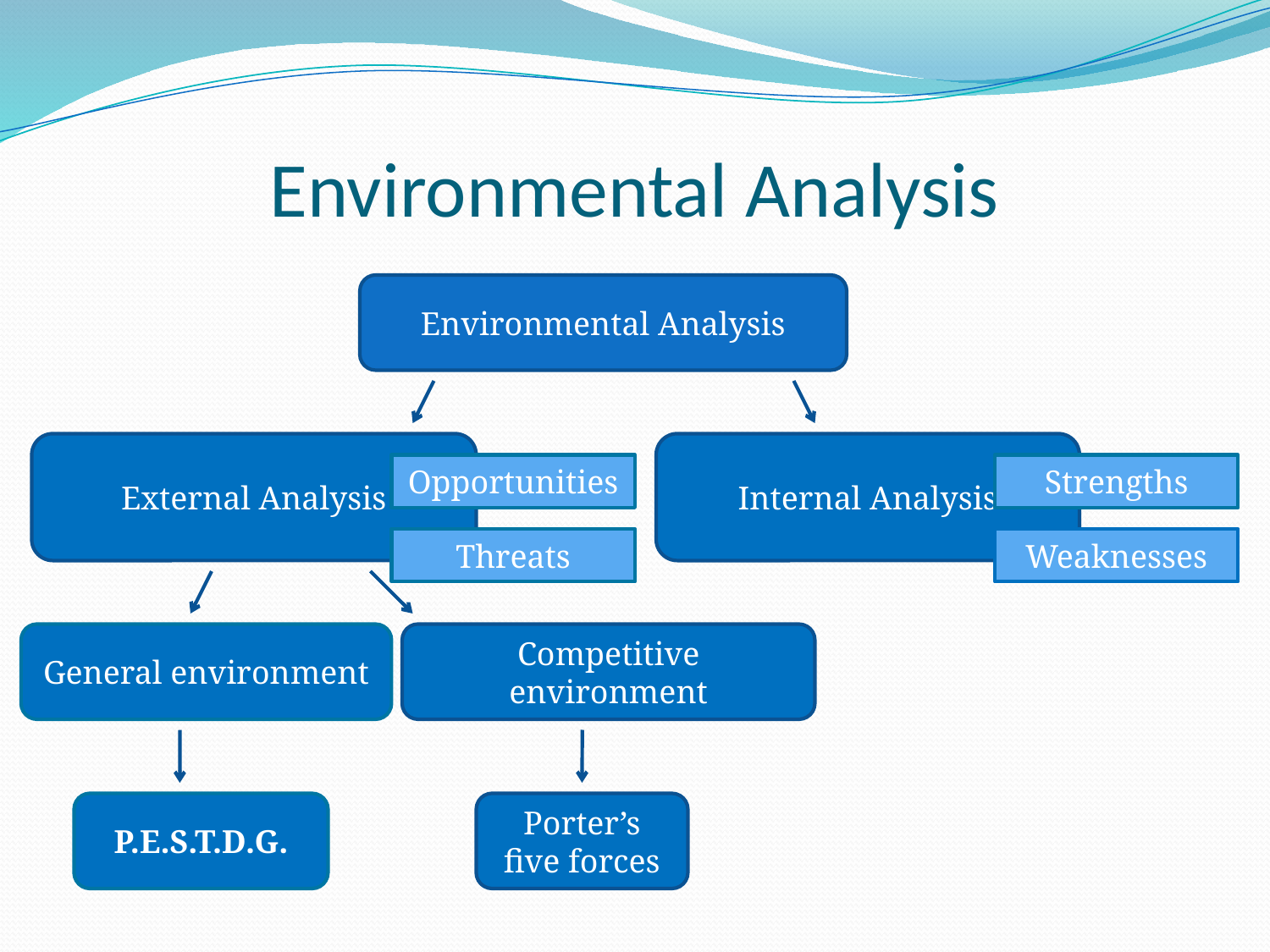

# Environmental Analysis
Environmental Analysis
External Analysis
Internal Analysis
Opportunities
Strengths
Threats
Weaknesses
General environment
Competitive environment
P.E.S.T.D.G.
Porter’s five forces